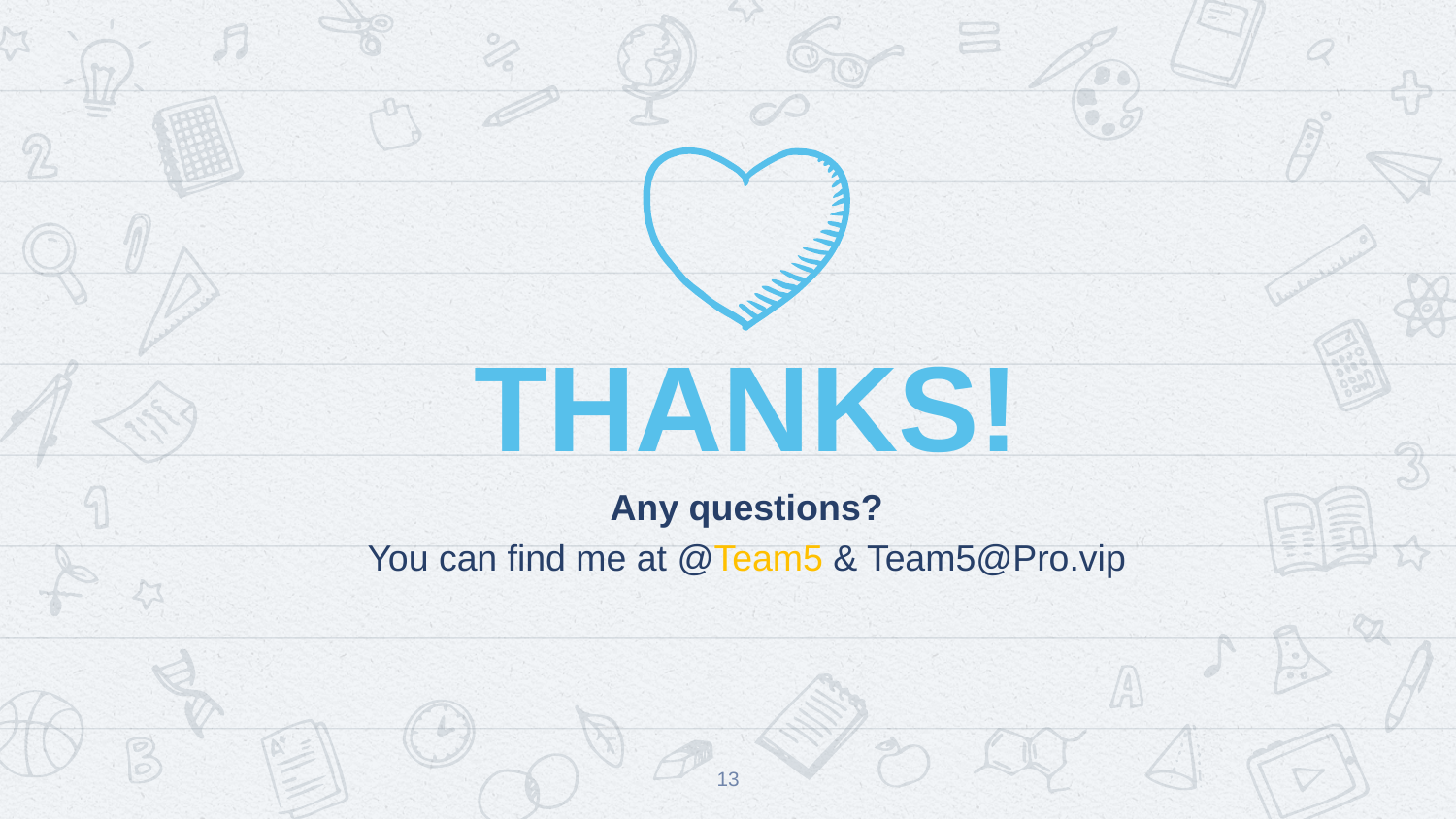

THANKS!
Any questions?
You can find me at @Team5 & Team5@Pro.vip
13